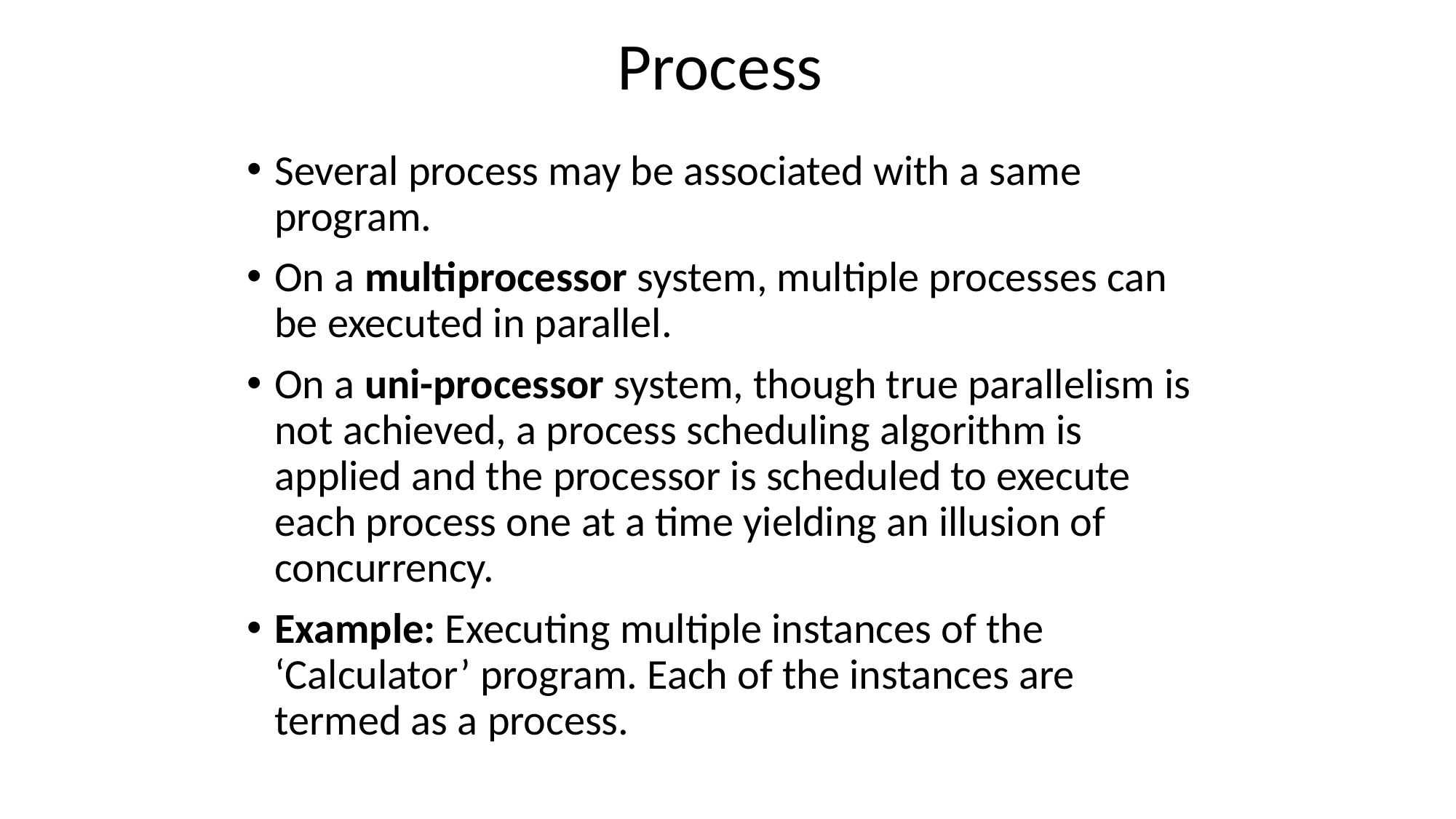

# Process
Several process may be associated with a same program.
On a multiprocessor system, multiple processes can be executed in parallel.
On a uni-processor system, though true parallelism is not achieved, a process scheduling algorithm is applied and the processor is scheduled to execute each process one at a time yielding an illusion of concurrency.
Example: Executing multiple instances of the ‘Calculator’ program. Each of the instances are termed as a process.